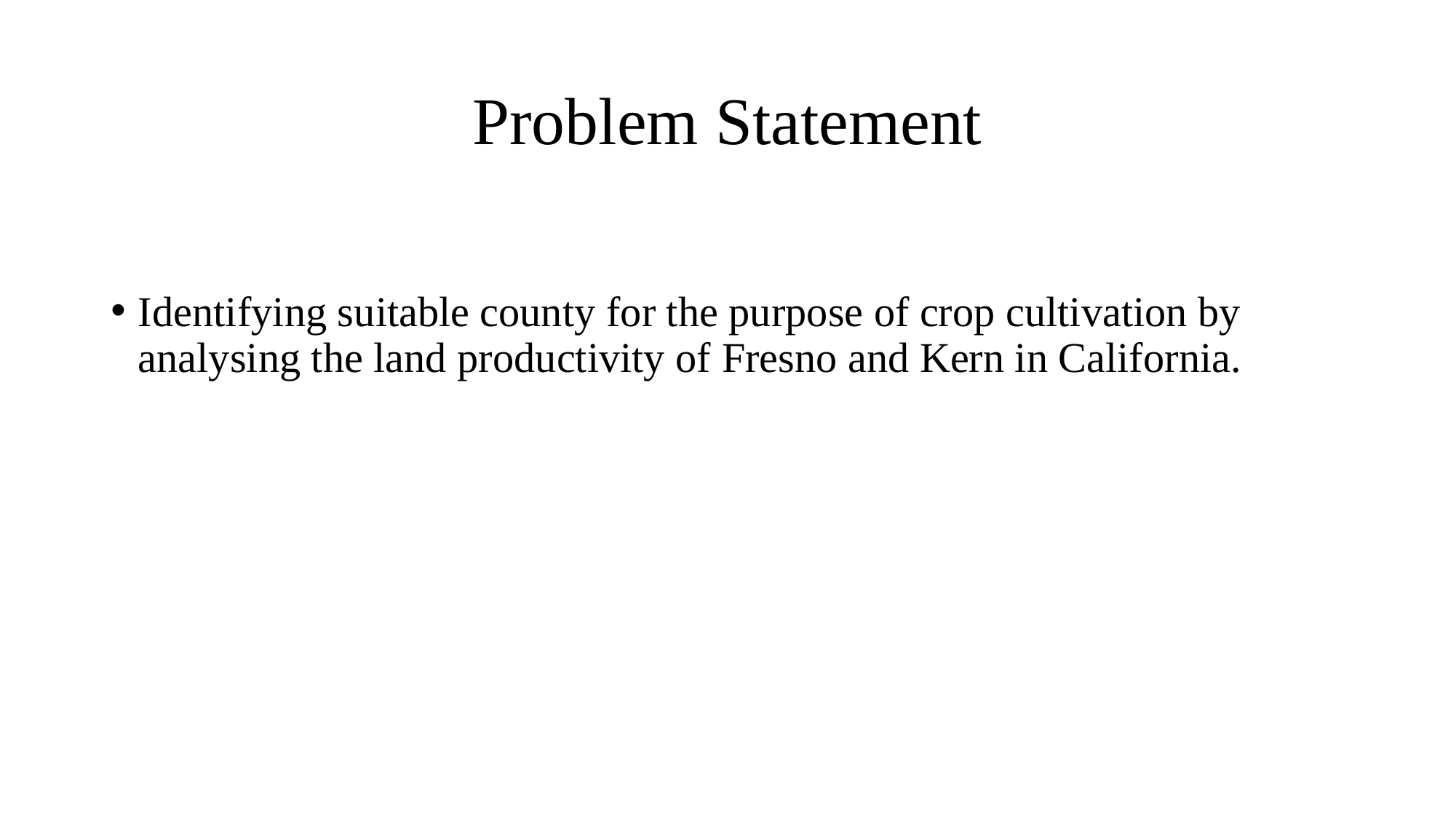

# Problem Statement

Identifying suitable county for the purpose of crop cultivation by analysing the land productivity of Fresno and Kern in California.